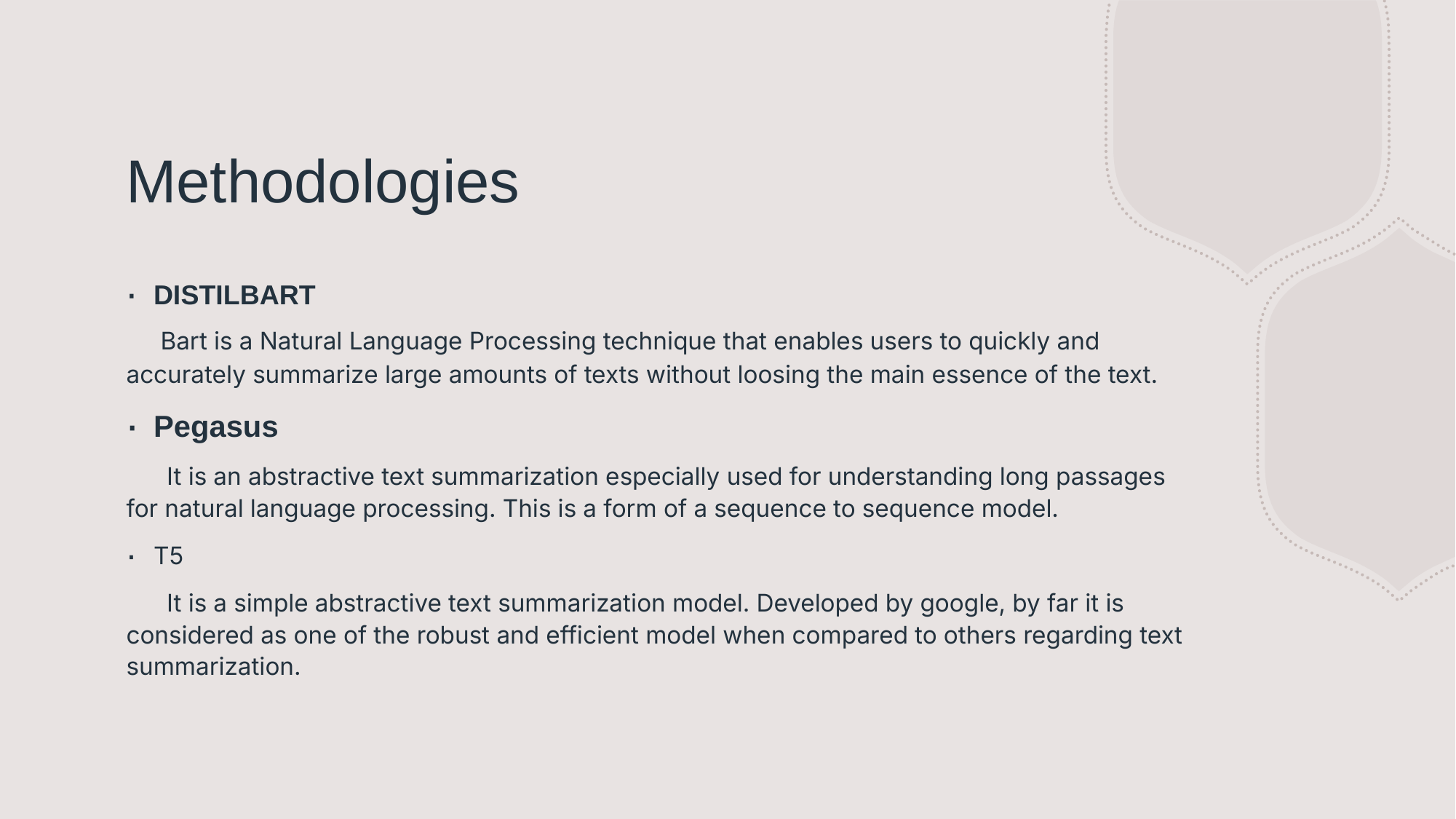

# Methodologies
DISTILBART
    Bart is a Natural Language Processing technique that enables users to quickly and accurately summarize large amounts of texts without loosing the main essence of the text.
Pegasus
      It is an abstractive text summarization especially used for understanding long passages for natural language processing. This is a form of a sequence to sequence model.
T5
      It is a simple abstractive text summarization model. Developed by google, by far it is considered as one of the robust and efficient model when compared to others regarding text summarization.